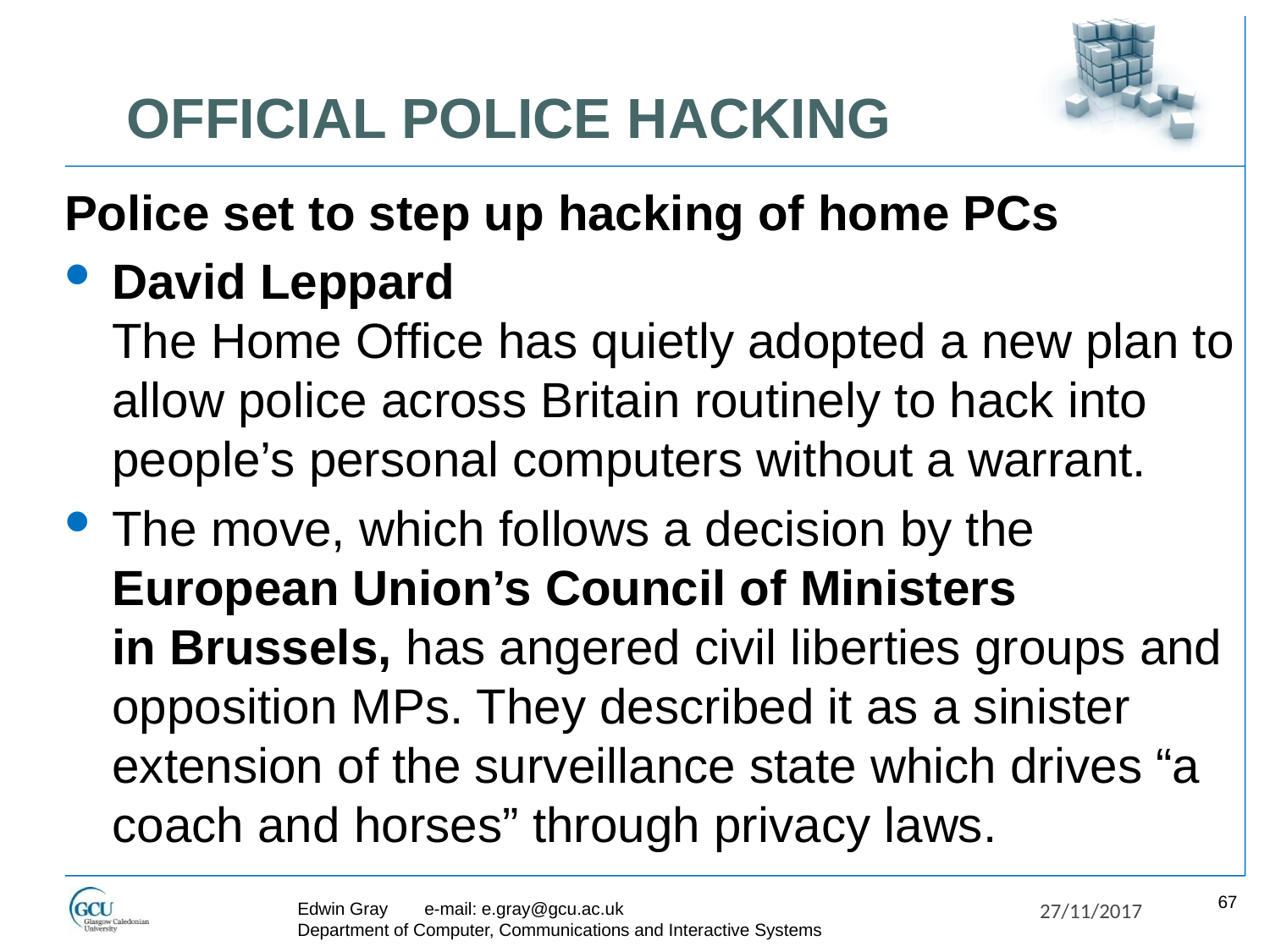

OFFICIAL POLICE HACKING
Police set to step up hacking of home PCs
David Leppard 
The Home Office has quietly adopted a new plan to allow police across Britain routinely to hack into people’s personal computers without a warrant.
The move, which follows a decision by the European Union’s Council of Ministers in Brussels, has angered civil liberties groups and opposition MPs. They described it as a sinister extension of the surveillance state which drives “a coach and horses” through privacy laws.

67
Edwin Gray	e-mail: e.gray@gcu.ac.uk
Department of Computer, Communications and Interactive Systems
27/11/2017